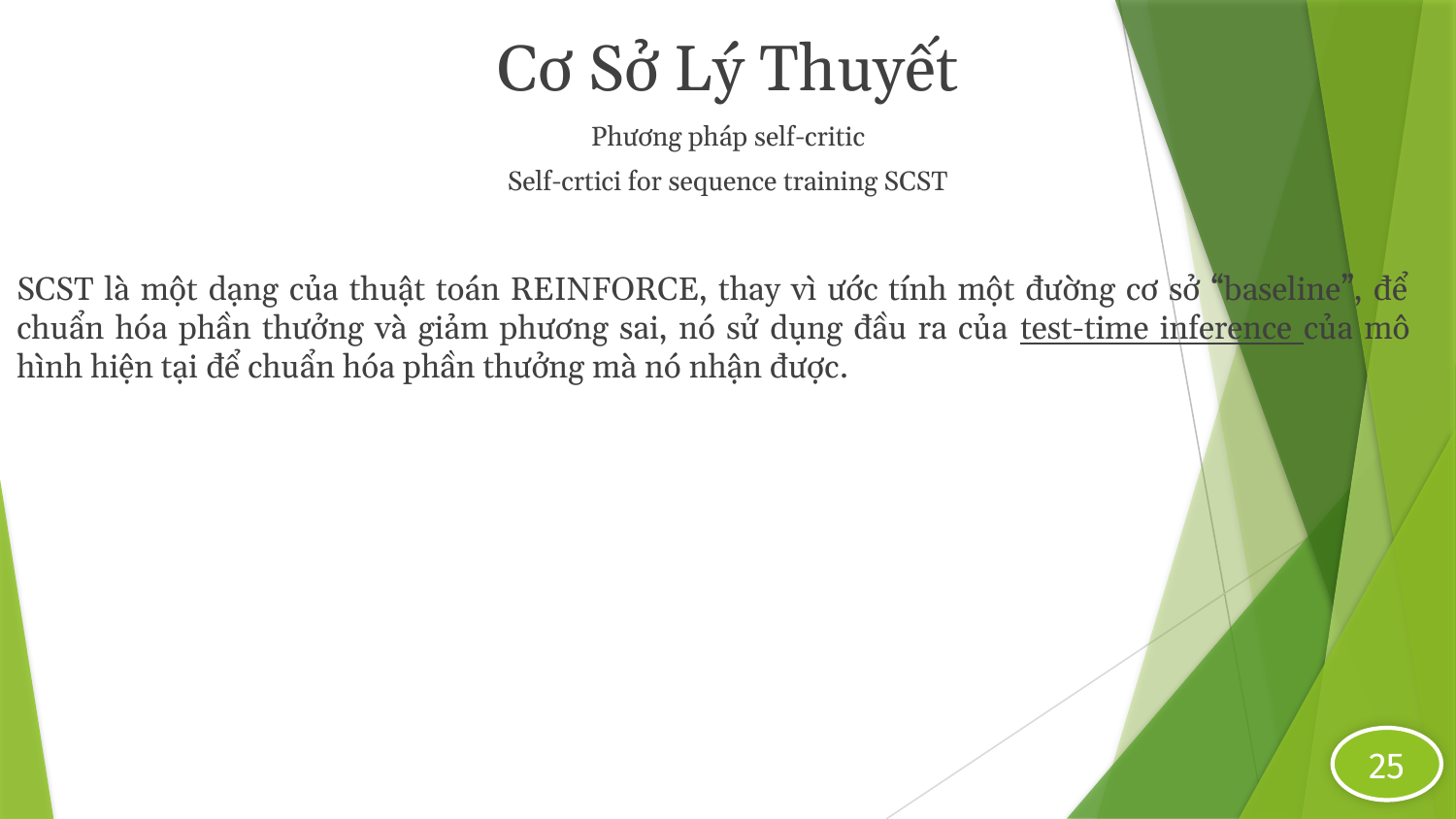

Cơ Sở Lý Thuyết
Phương pháp self-critic
Self-crtici for sequence training SCST
SCST là một dạng của thuật toán REINFORCE, thay vì ước tính một đường cơ sở “baseline”, để chuẩn hóa phần thưởng và giảm phương sai, nó sử dụng đầu ra của test-time inference của mô hình hiện tại để chuẩn hóa phần thưởng mà nó nhận được.
25
25